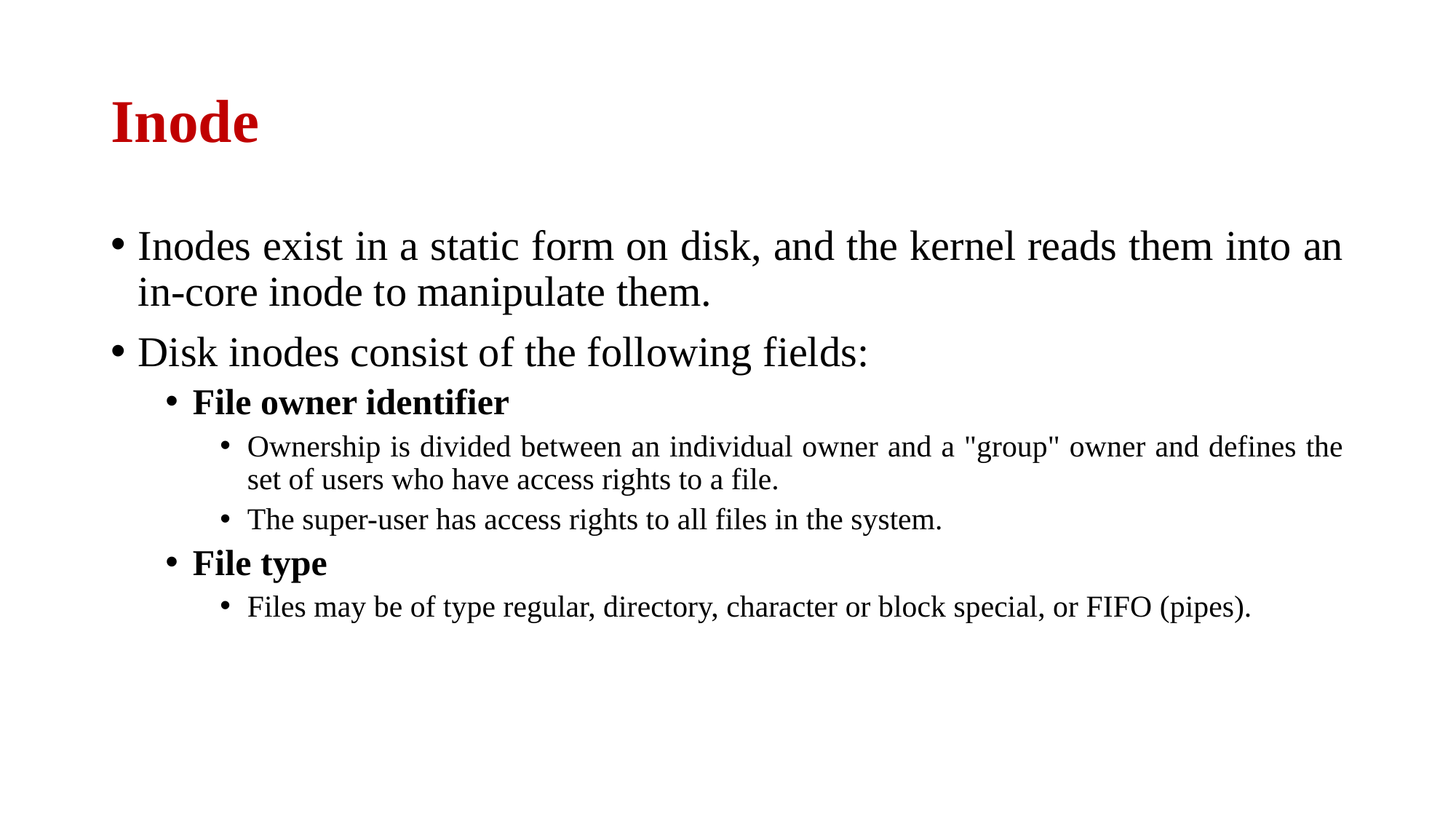

# Inode
Inodes exist in a static form on disk, and the kernel reads them into an in-core inode to manipulate them.
Disk inodes consist of the following fields:
File owner identifier
Ownership is divided between an individual owner and a "group" owner and defines the set of users who have access rights to a file.
The super-user has access rights to all files in the system.
File type
Files may be of type regular, directory, character or block special, or FIFO (pipes).